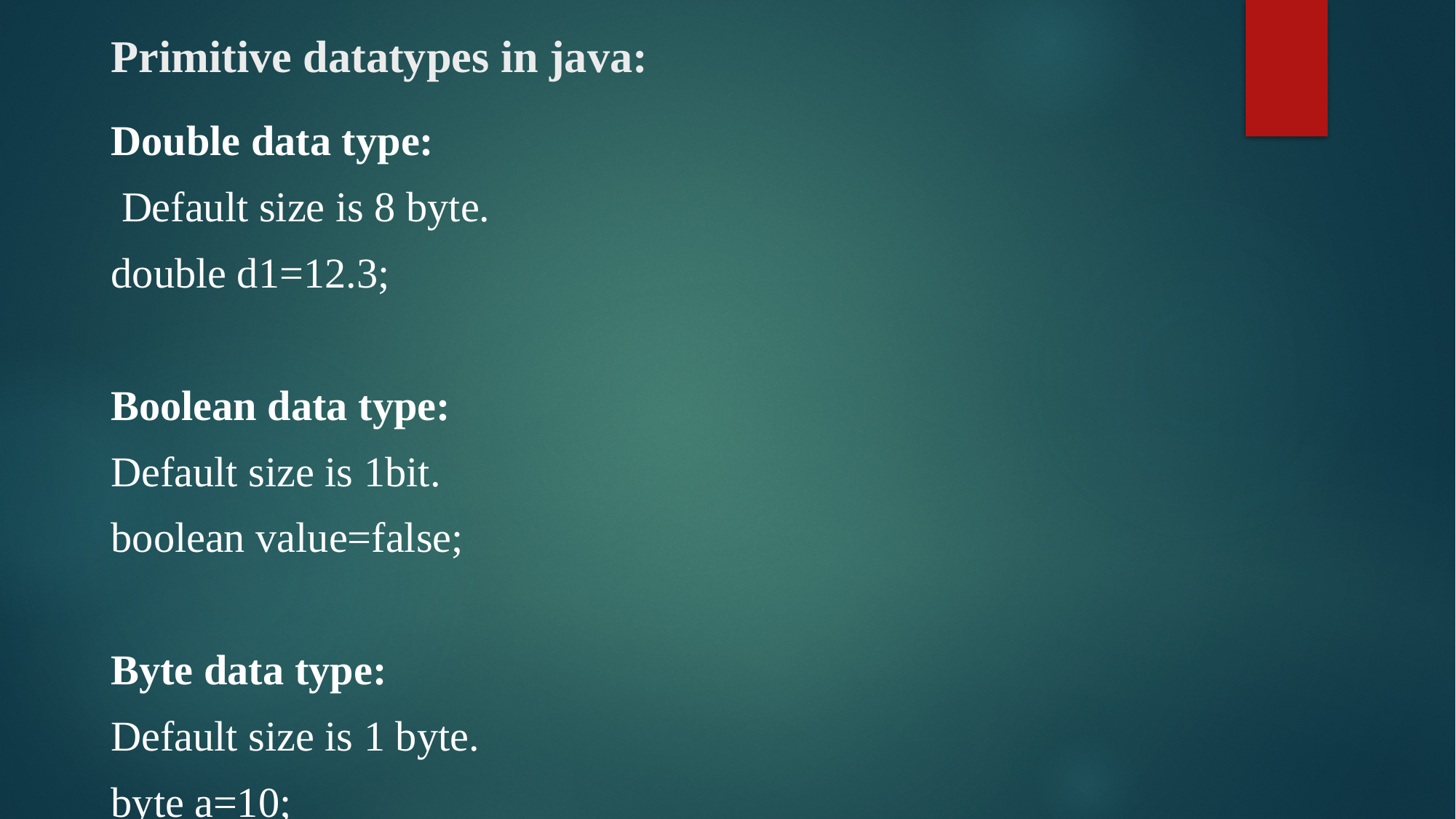

# Primitive datatypes in java:
Double data type:
 Default size is 8 byte.
double d1=12.3;

Boolean data type:
Default size is 1bit.
boolean value=false;

Byte data type:
Default size is 1 byte.
byte a=10;